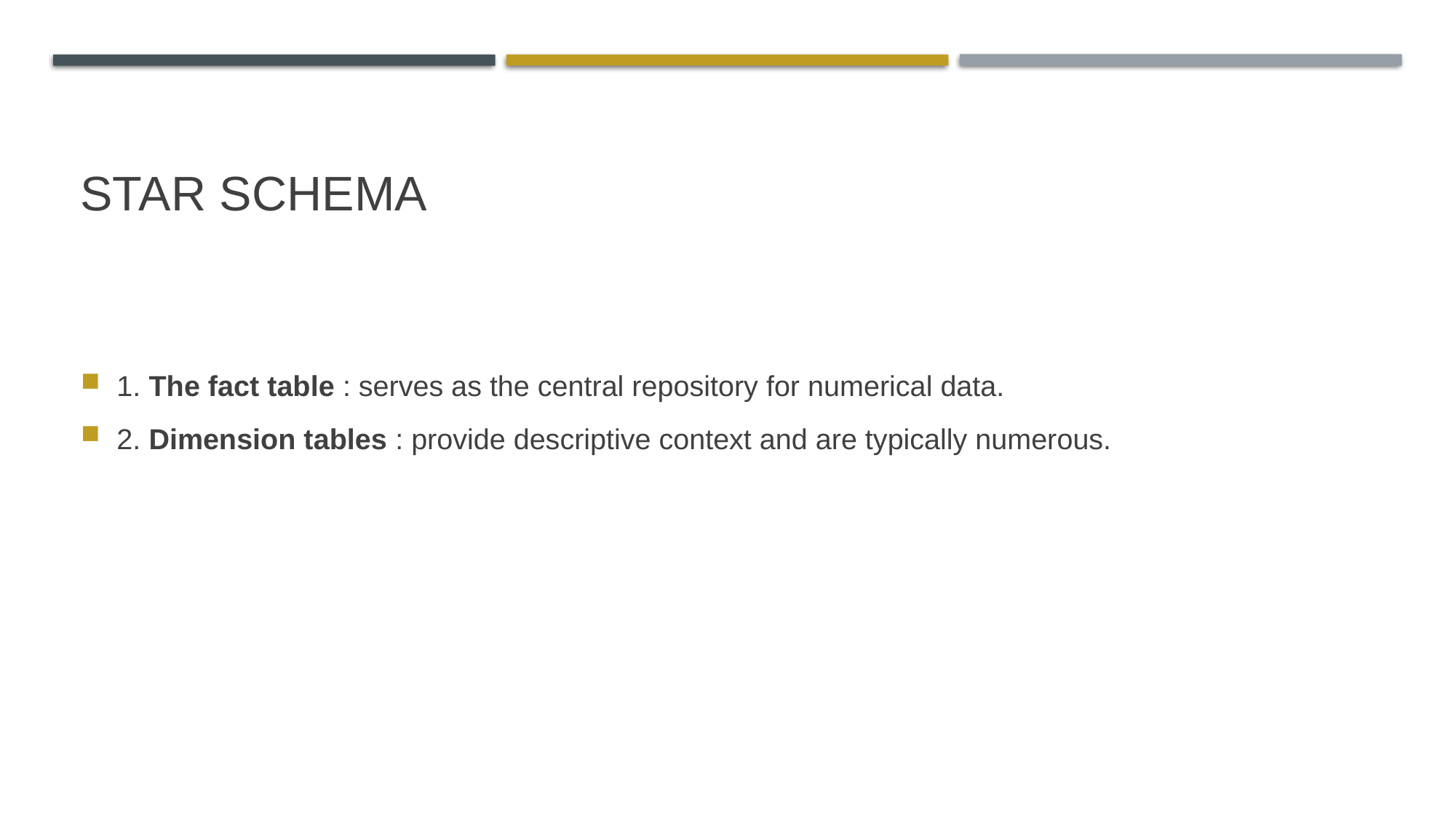

# Star schema
1. The fact table : serves as the central repository for numerical data.
2. Dimension tables : provide descriptive context and are typically numerous.